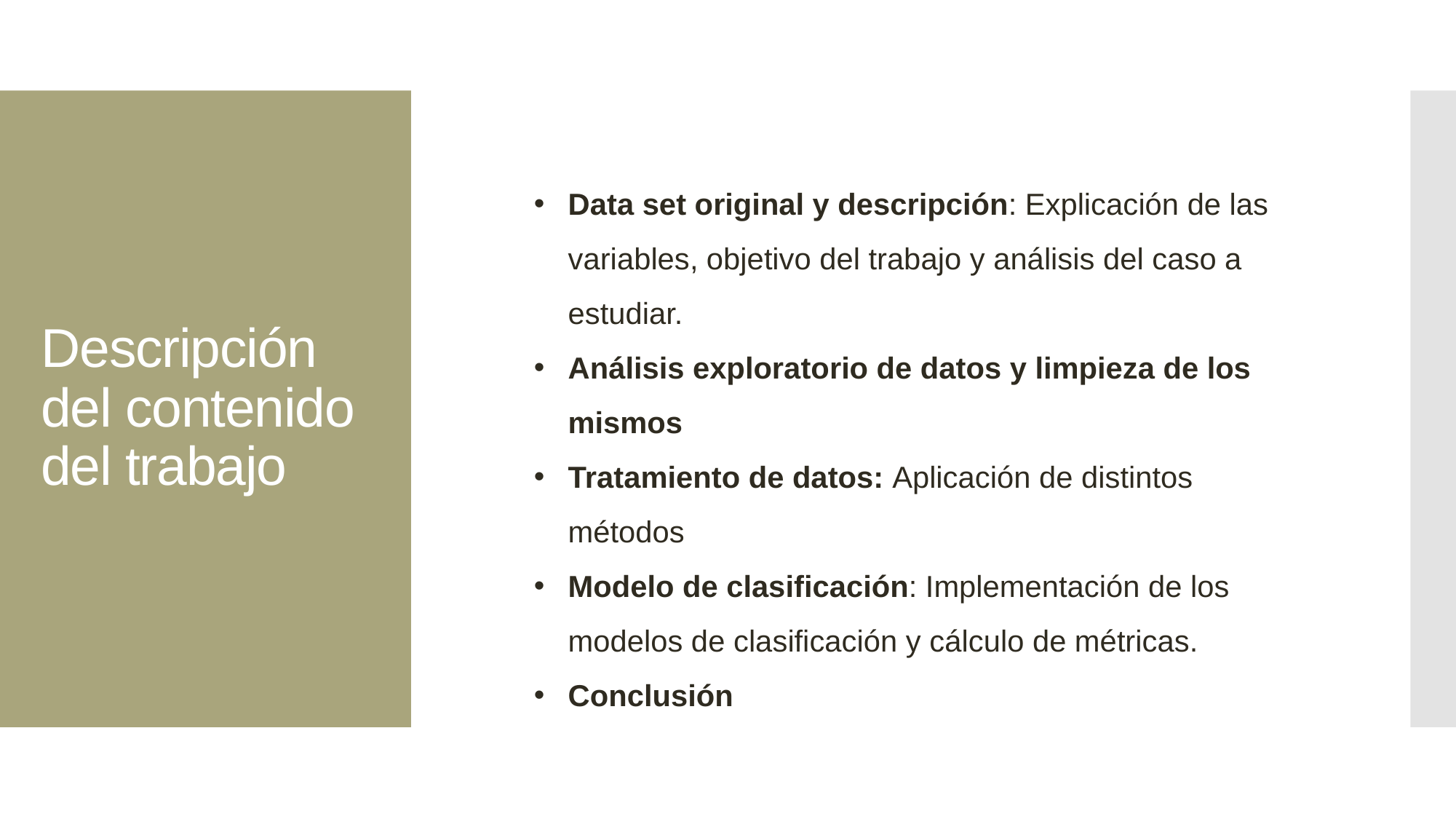

# Descripción del contenido del trabajo
Data set original y descripción: Explicación de las variables, objetivo del trabajo y análisis del caso a estudiar.
Análisis exploratorio de datos y limpieza de los mismos
Tratamiento de datos: Aplicación de distintos métodos
Modelo de clasificación: Implementación de los modelos de clasificación y cálculo de métricas.
Conclusión